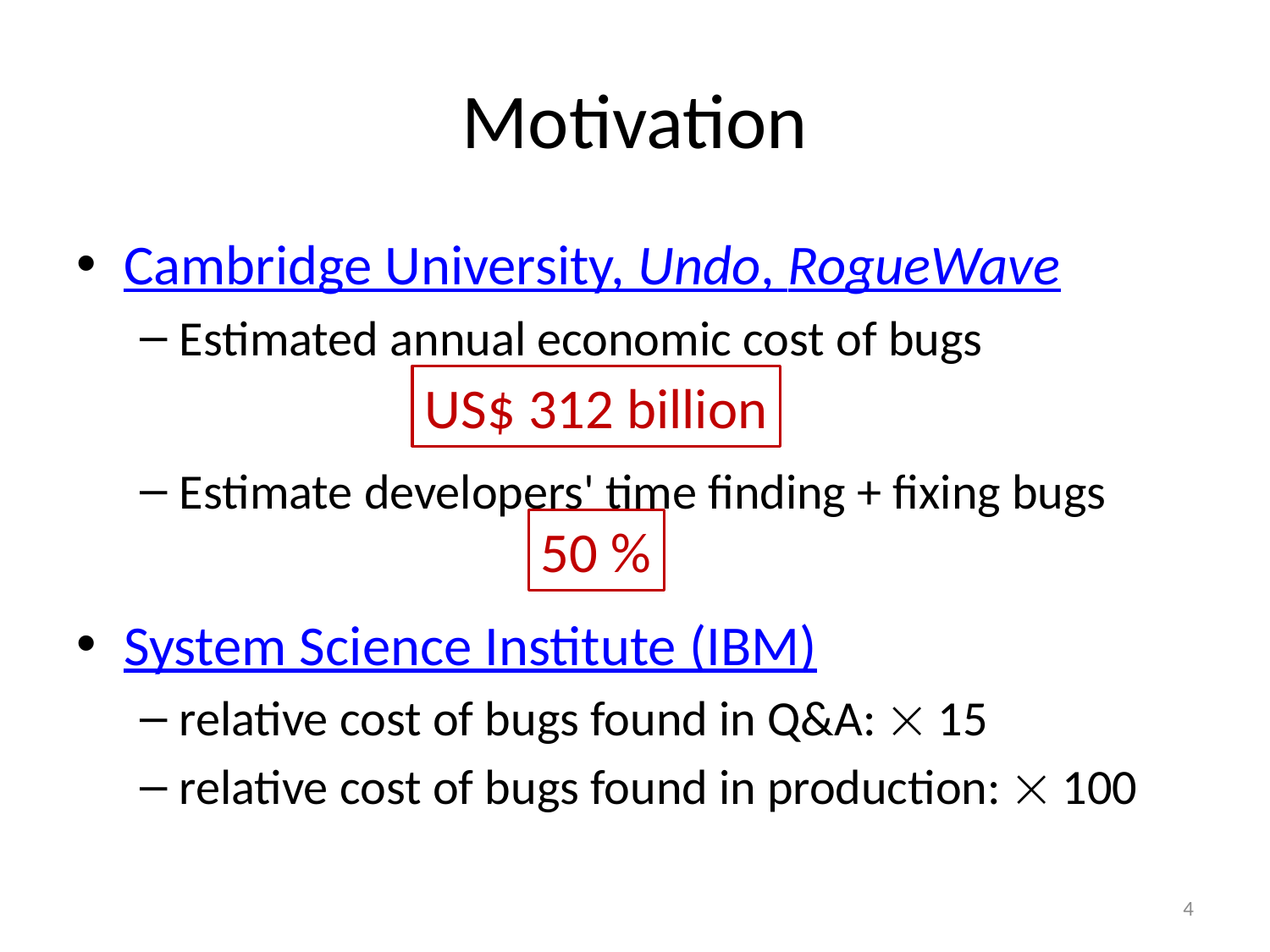

# Motivation
Cambridge University, Undo, RogueWave
Estimated annual economic cost of bugs

Estimate developers' time finding + fixing bugs

System Science Institute (IBM)
relative cost of bugs found in Q&A: × 15
relative cost of bugs found in production: × 100
US$ 312 billion
50 %
4